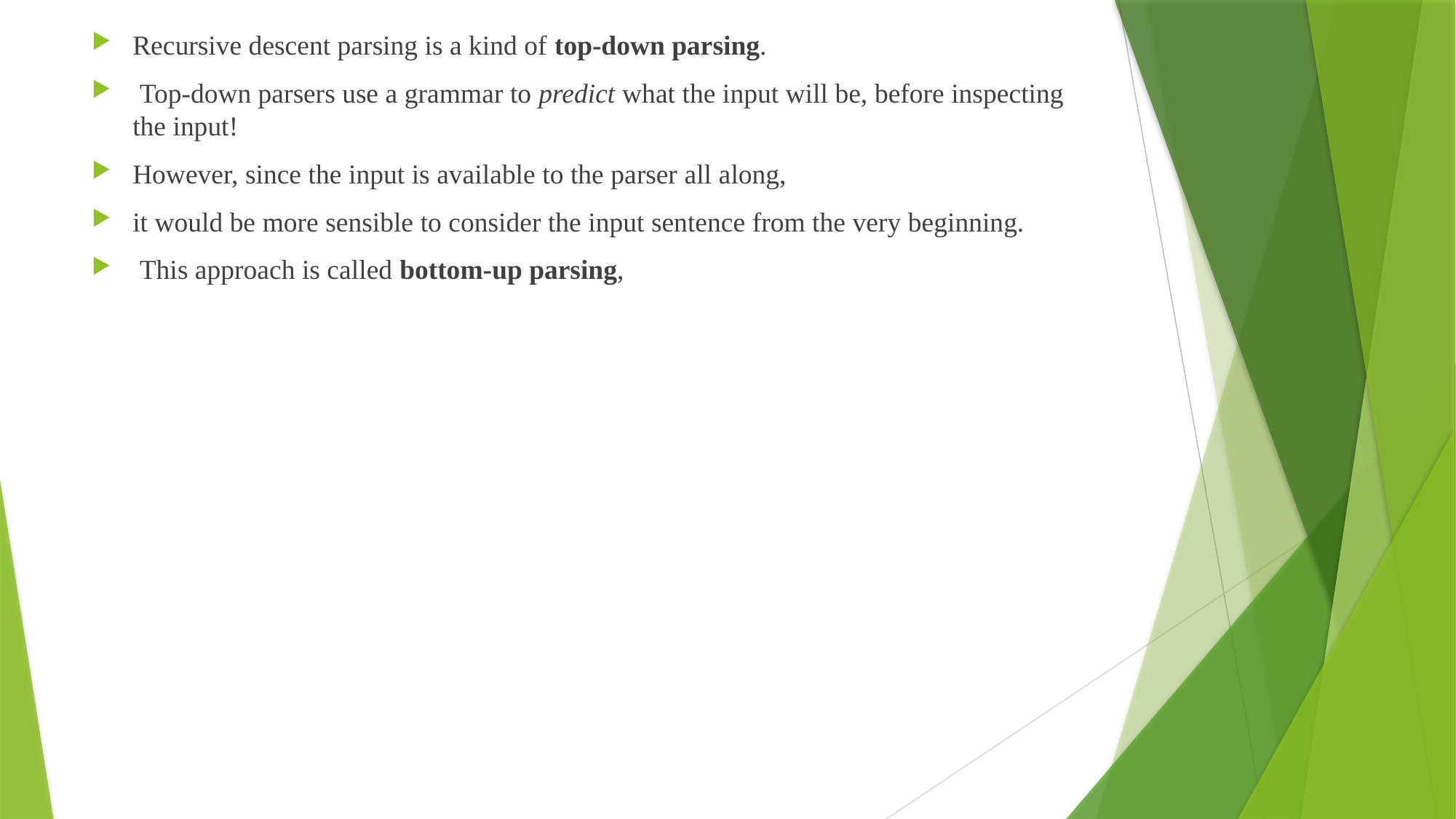

Recursive descent parsing is a kind of top-down parsing.
 Top-down parsers use a grammar to predict what the input will be, before inspecting the input!
However, since the input is available to the parser all along,
it would be more sensible to consider the input sentence from the very beginning.
 This approach is called bottom-up parsing,